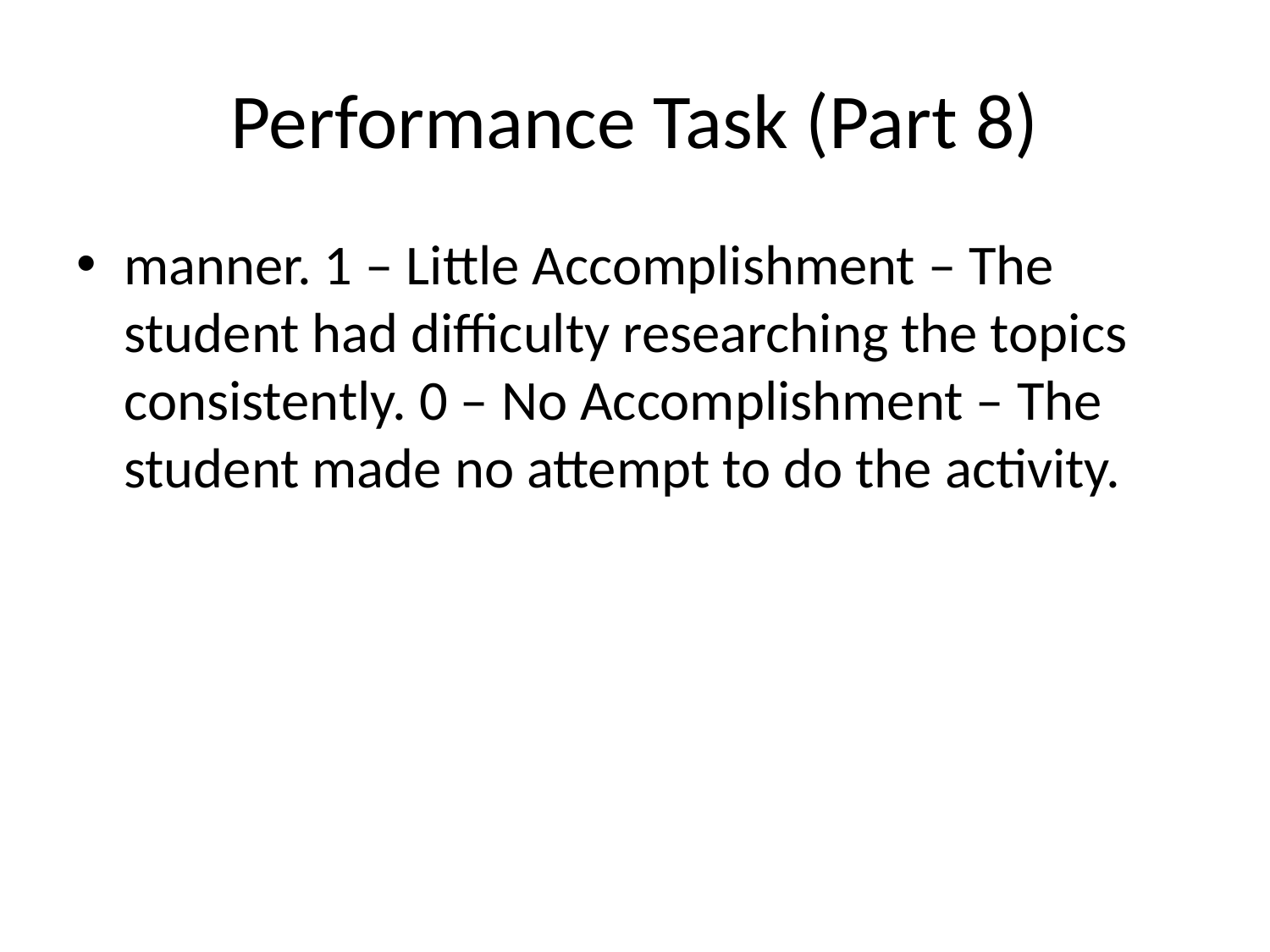

# Performance Task (Part 8)
manner. 1 – Little Accomplishment – The student had difficulty researching the topics consistently. 0 – No Accomplishment – The student made no attempt to do the activity.